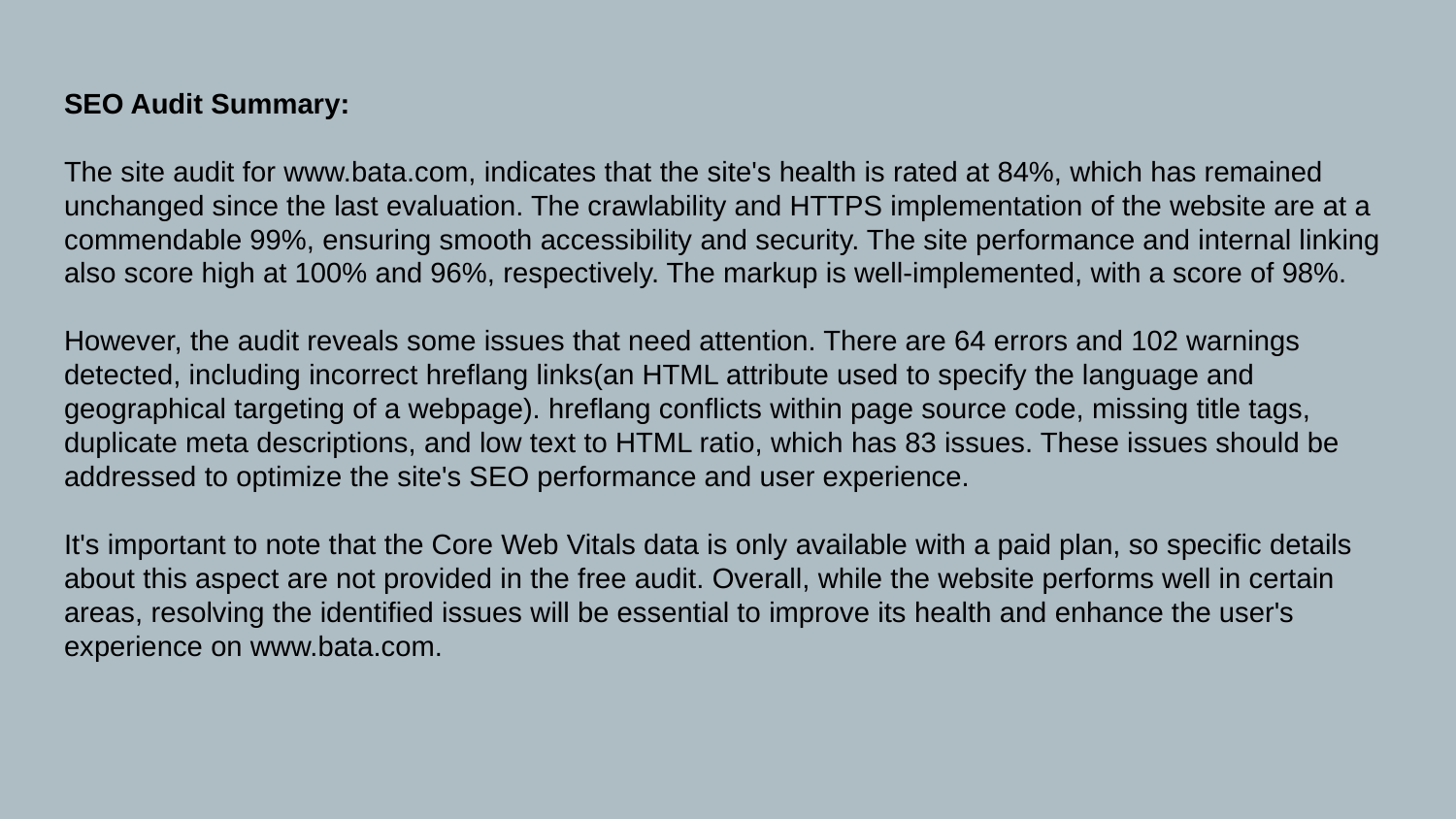

# SEO Audit Summary: The site audit for www.bata.com, indicates that the site's health is rated at 84%, which has remained unchanged since the last evaluation. The crawlability and HTTPS implementation of the website are at a commendable 99%, ensuring smooth accessibility and security. The site performance and internal linking also score high at 100% and 96%, respectively. The markup is well-implemented, with a score of 98%. However, the audit reveals some issues that need attention. There are 64 errors and 102 warnings detected, including incorrect hreflang links(an HTML attribute used to specify the language and geographical targeting of a webpage). hreflang conflicts within page source code, missing title tags, duplicate meta descriptions, and low text to HTML ratio, which has 83 issues. These issues should be addressed to optimize the site's SEO performance and user experience. It's important to note that the Core Web Vitals data is only available with a paid plan, so specific details about this aspect are not provided in the free audit. Overall, while the website performs well in certain areas, resolving the identified issues will be essential to improve its health and enhance the user's experience on www.bata.com.